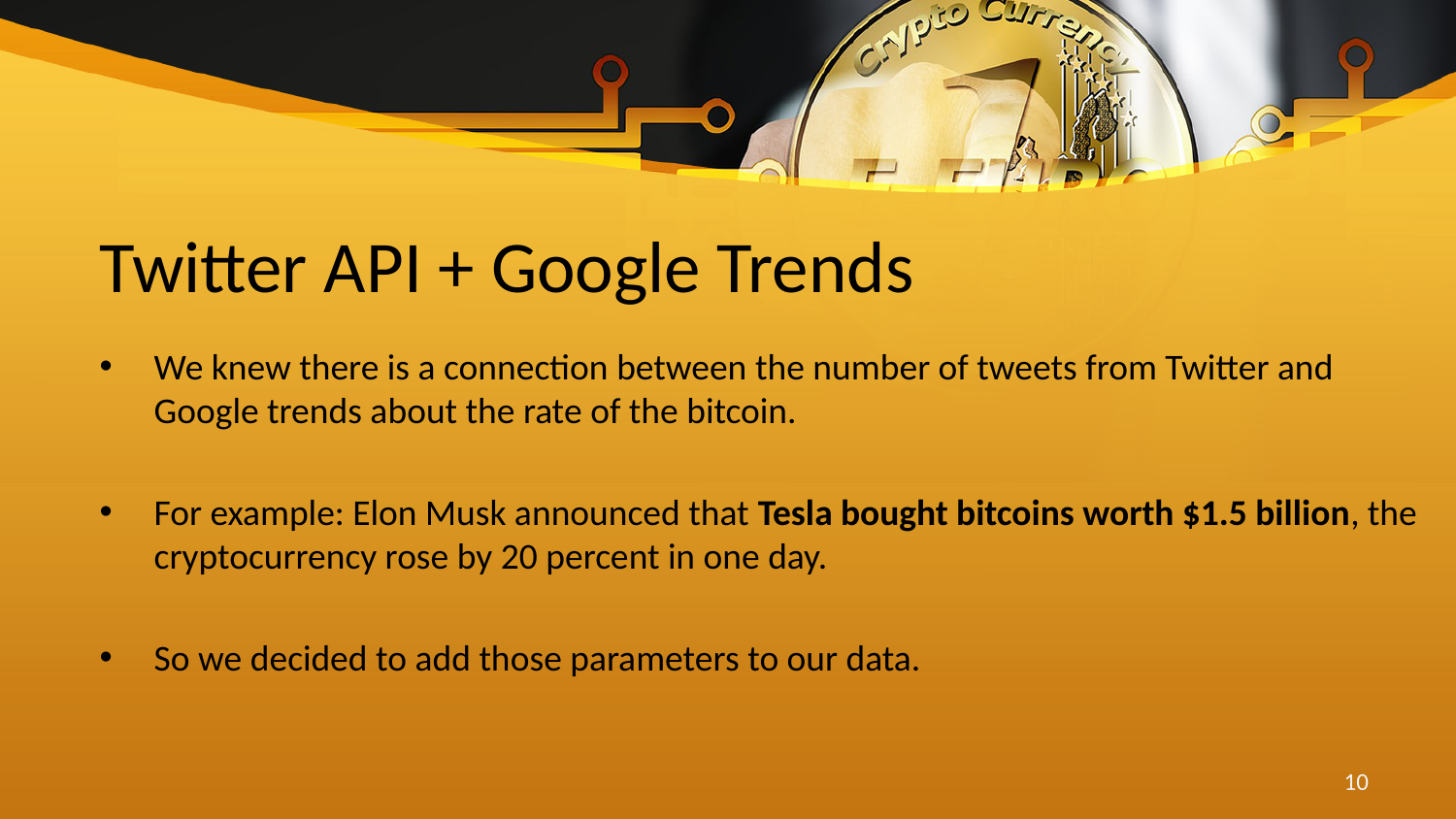

# Twitter API + Google Trends
We knew there is a connection between the number of tweets from Twitter and Google trends about the rate of the bitcoin.

For example: Elon Musk announced that Tesla bought bitcoins worth $1.5 billion, the cryptocurrency rose by 20 percent in one day.

So we decided to add those parameters to our data.

10